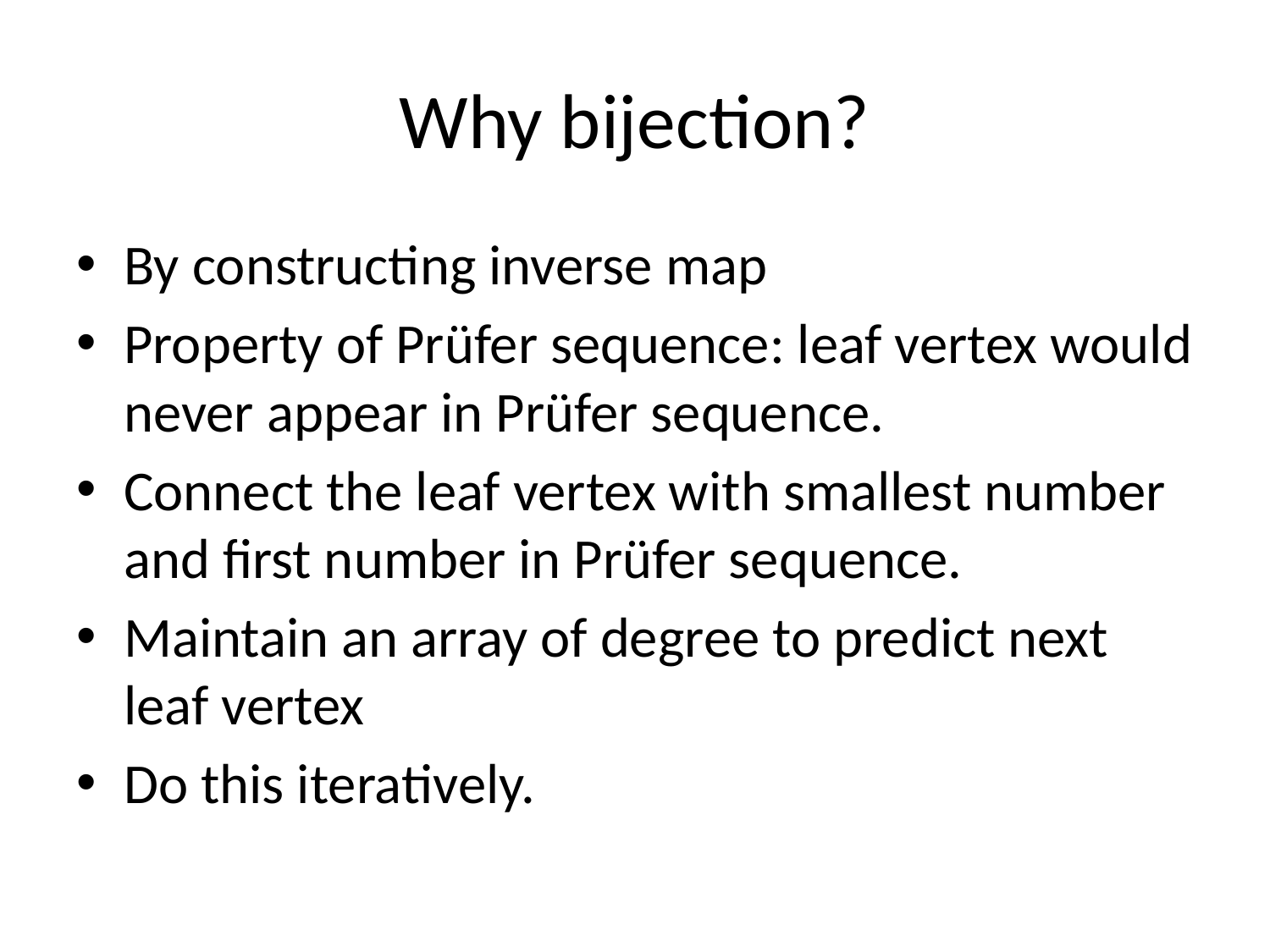

# Why bijection?
By constructing inverse map
Property of Prüfer sequence: leaf vertex would never appear in Prüfer sequence.
Connect the leaf vertex with smallest number and first number in Prüfer sequence.
Maintain an array of degree to predict next leaf vertex
Do this iteratively.